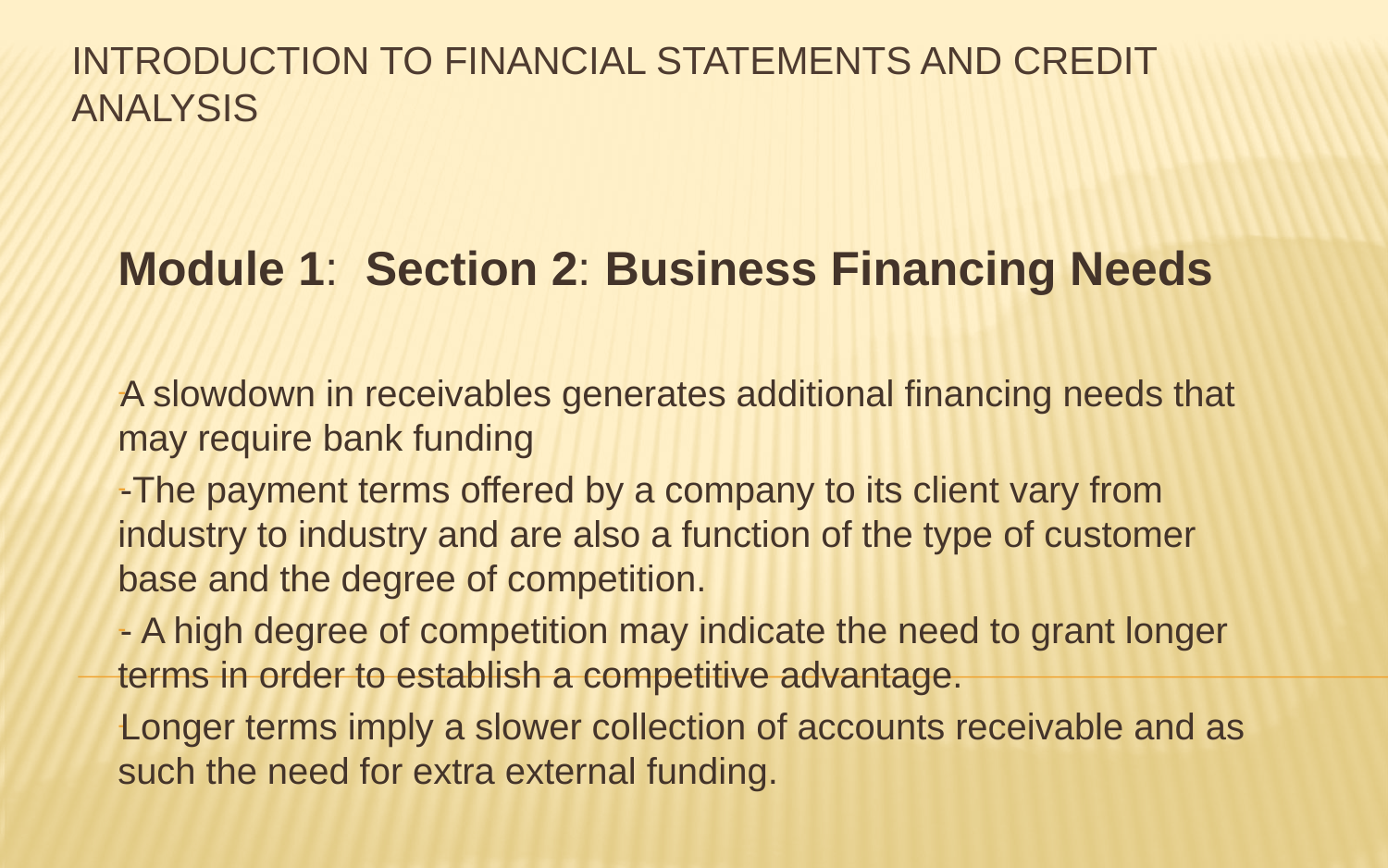

# Introduction to Financial Statements and credit analysis
Module 1:  Section 2: Business Financing Needs

A slowdown in receivables generates additional financing needs that may require bank funding
-The payment terms offered by a company to its client vary from industry to industry and are also a function of the type of customer base and the degree of competition.
- A high degree of competition may indicate the need to grant longer terms in order to establish a competitive advantage.
Longer terms imply a slower collection of accounts receivable and as such the need for extra external funding.